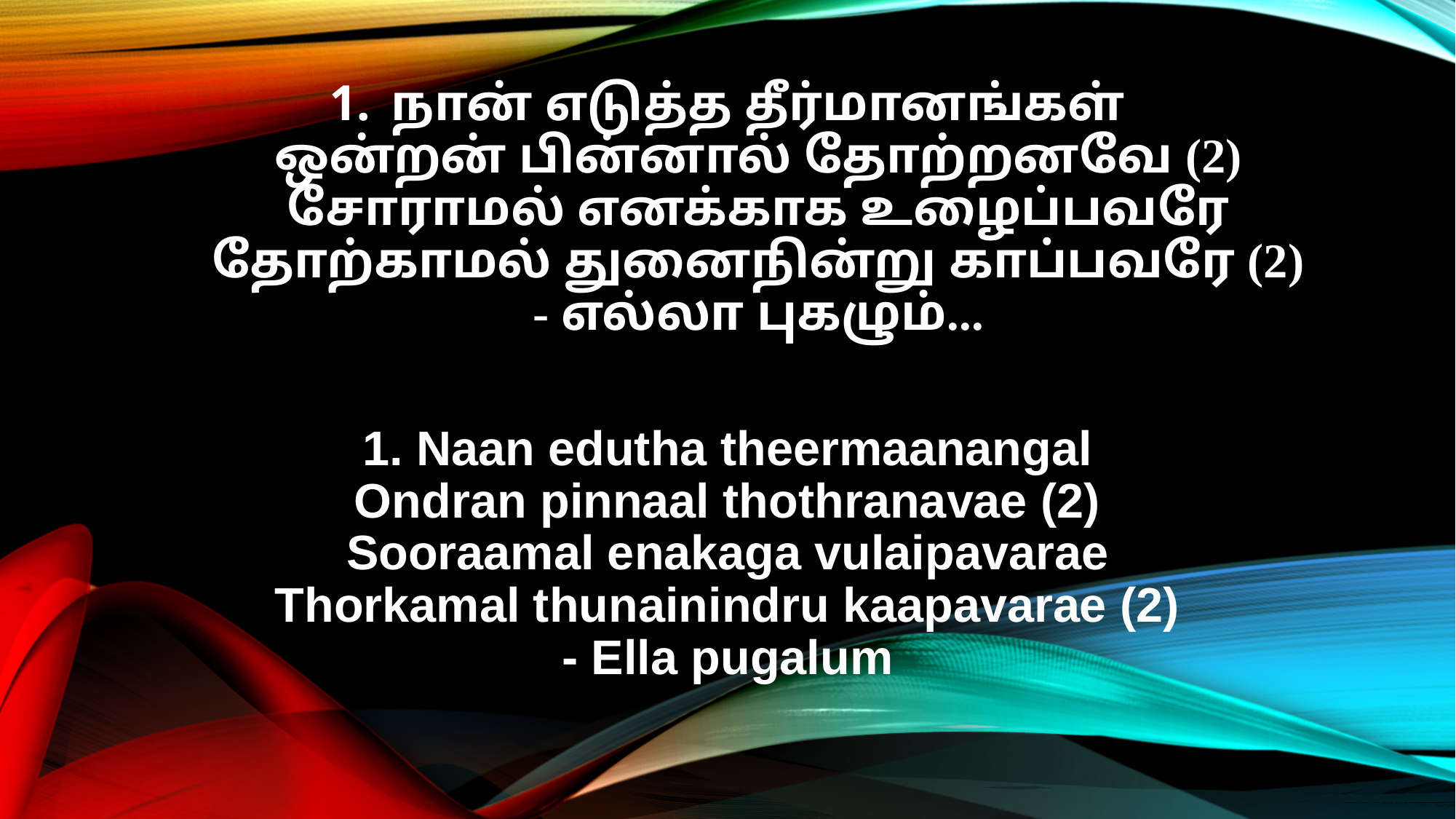

நான் எடுத்த தீர்மானங்கள்
ஒன்றன் பின்னால் தோற்றனவே (2)
சோராமல் எனக்காக உழைப்பவரே
தோற்காமல் துனைநின்று காப்பவரே (2)
- எல்லா புகழும்...

1. Naan edutha theermaanangal
Ondran pinnaal thothranavae (2)
Sooraamal enakaga vulaipavarae
Thorkamal thunainindru kaapavarae (2)
- Ella pugalum